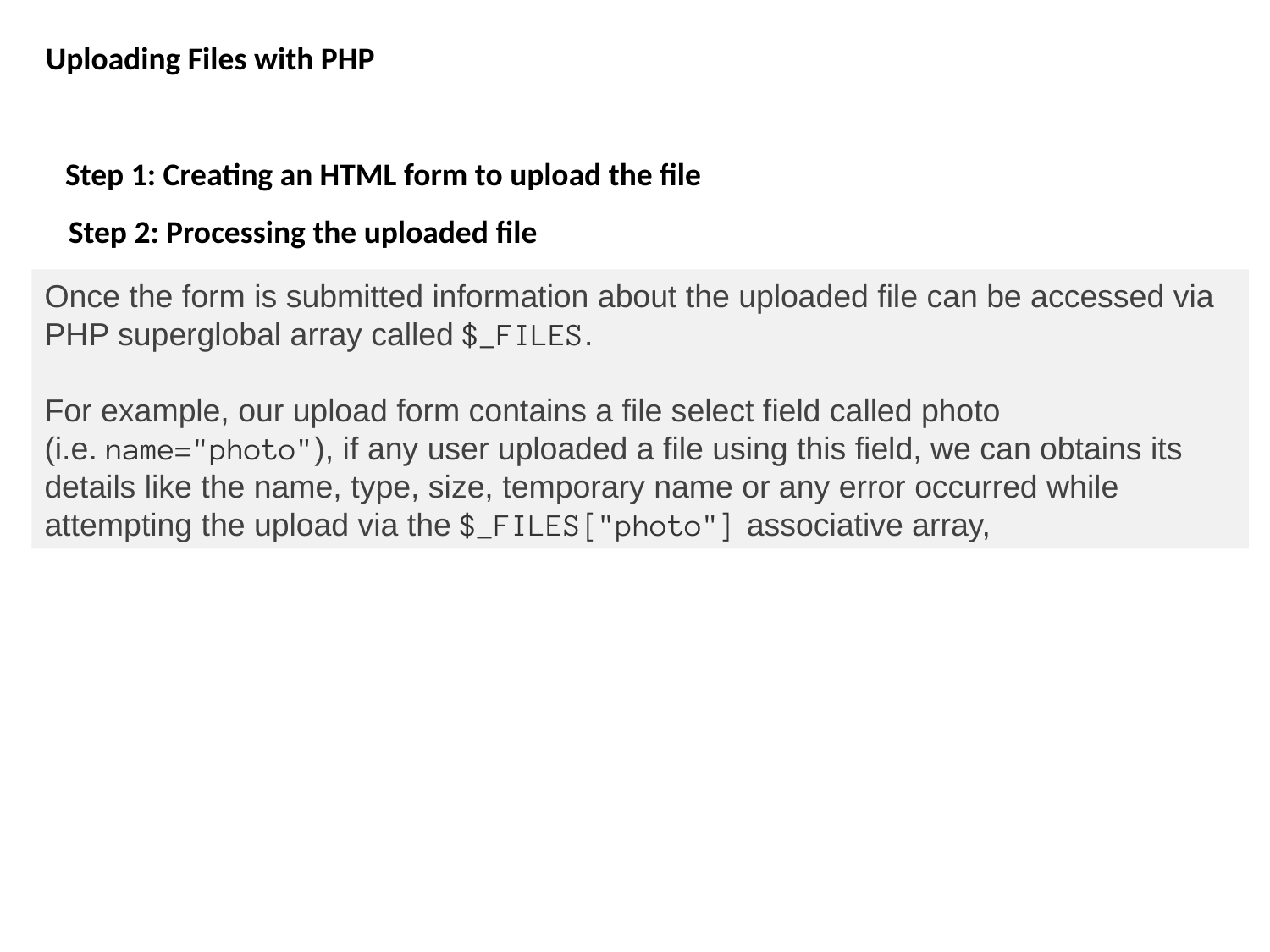

Uploading Files with PHP
Step 1: Creating an HTML form to upload the file
Step 2: Processing the uploaded file
Once the form is submitted information about the uploaded file can be accessed via PHP superglobal array called $_FILES.

For example, our upload form contains a file select field called photo (i.e. name="photo"), if any user uploaded a file using this field, we can obtains its details like the name, type, size, temporary name or any error occurred while attempting the upload via the $_FILES["photo"] associative array,